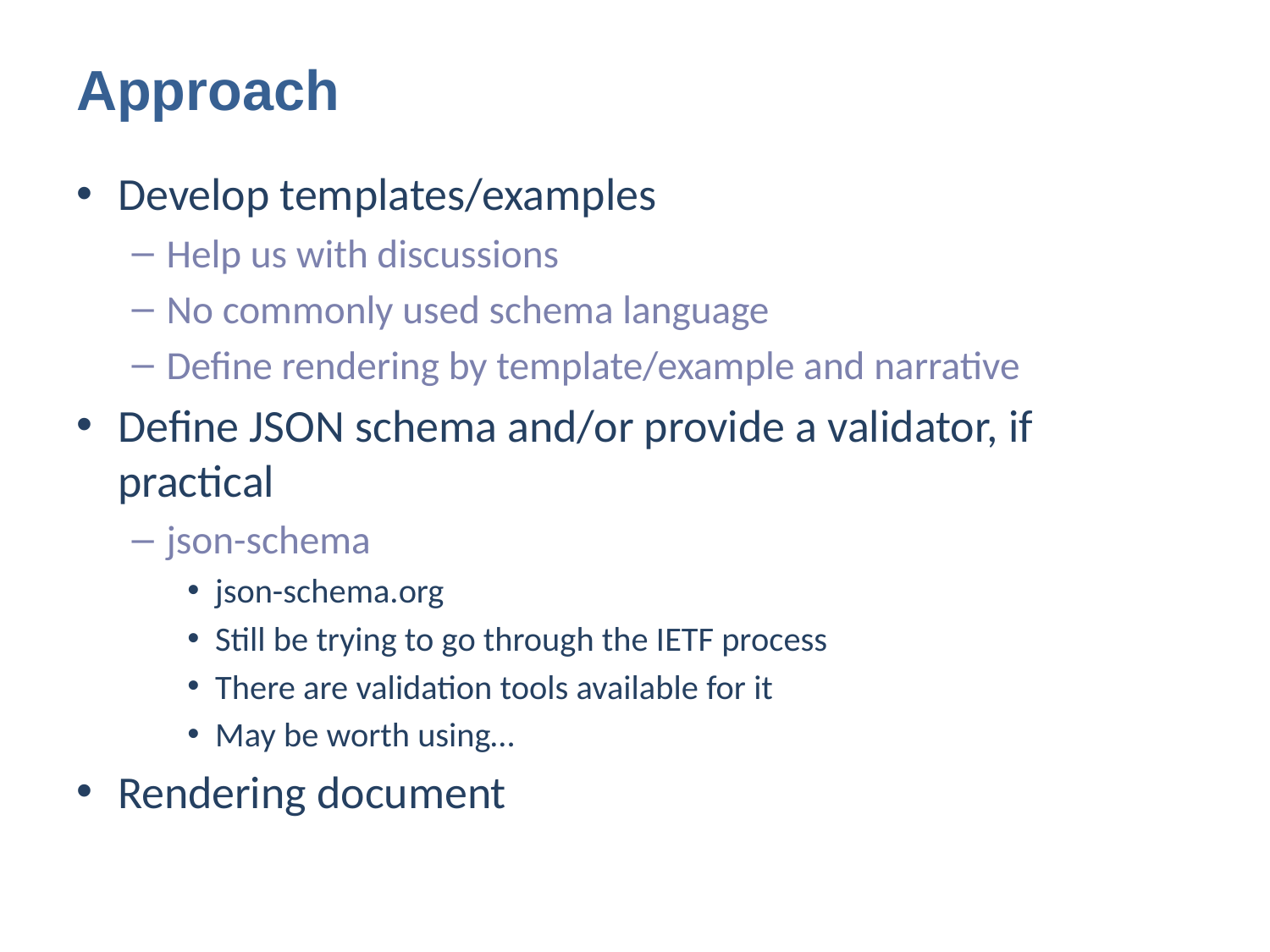

# Approach
Develop templates/examples
Help us with discussions
No commonly used schema language
Define rendering by template/example and narrative
Define JSON schema and/or provide a validator, if practical
json-schema
json-schema.org
Still be trying to go through the IETF process
There are validation tools available for it
May be worth using…
Rendering document
8